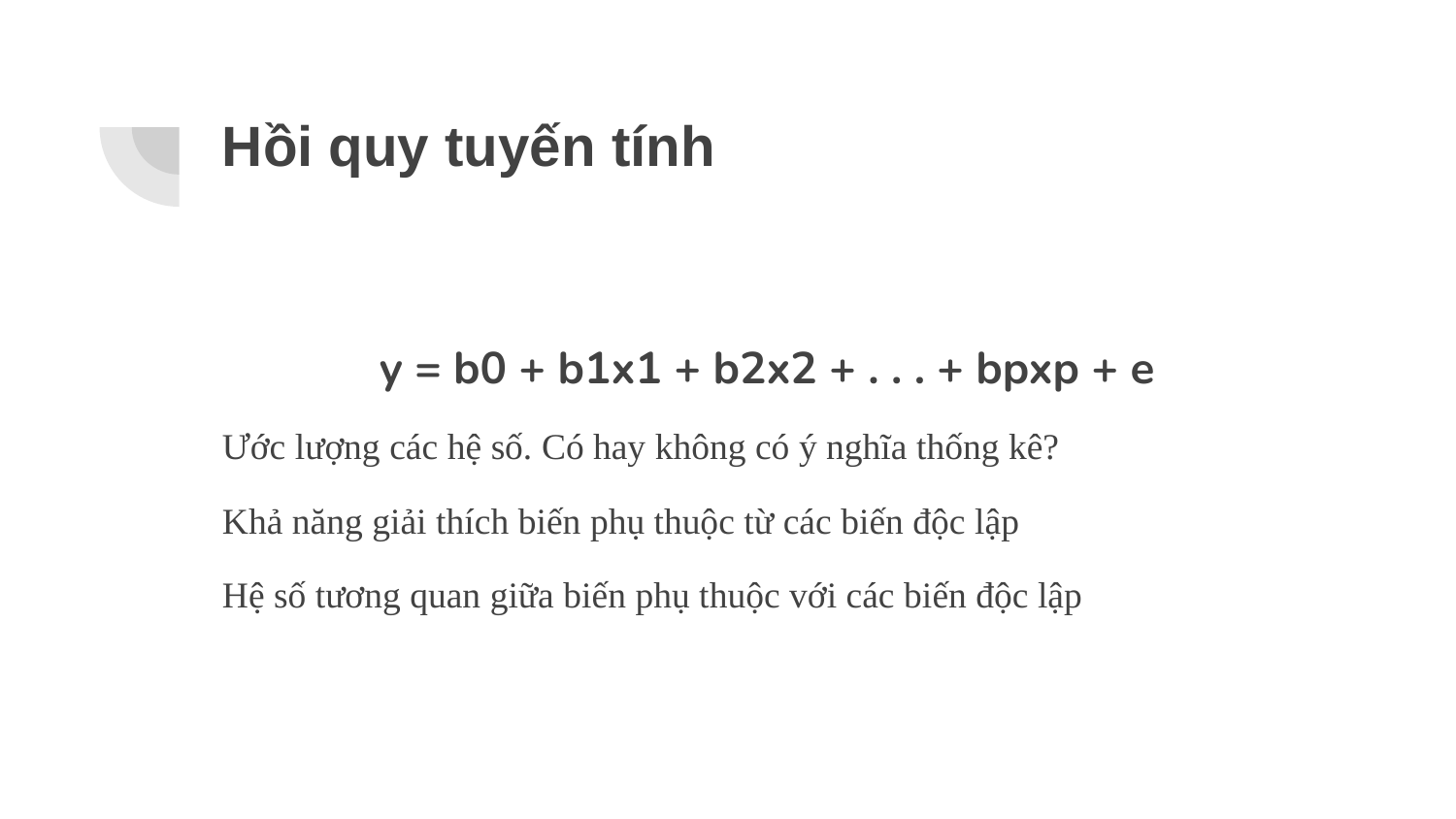

# Hồi quy tuyến tính
y = b0 + b1x1 + b2x2 + . . . + bpxp + e
Ước lượng các hệ số. Có hay không có ý nghĩa thống kê?
Khả năng giải thích biến phụ thuộc từ các biến độc lập
Hệ số tương quan giữa biến phụ thuộc với các biến độc lập